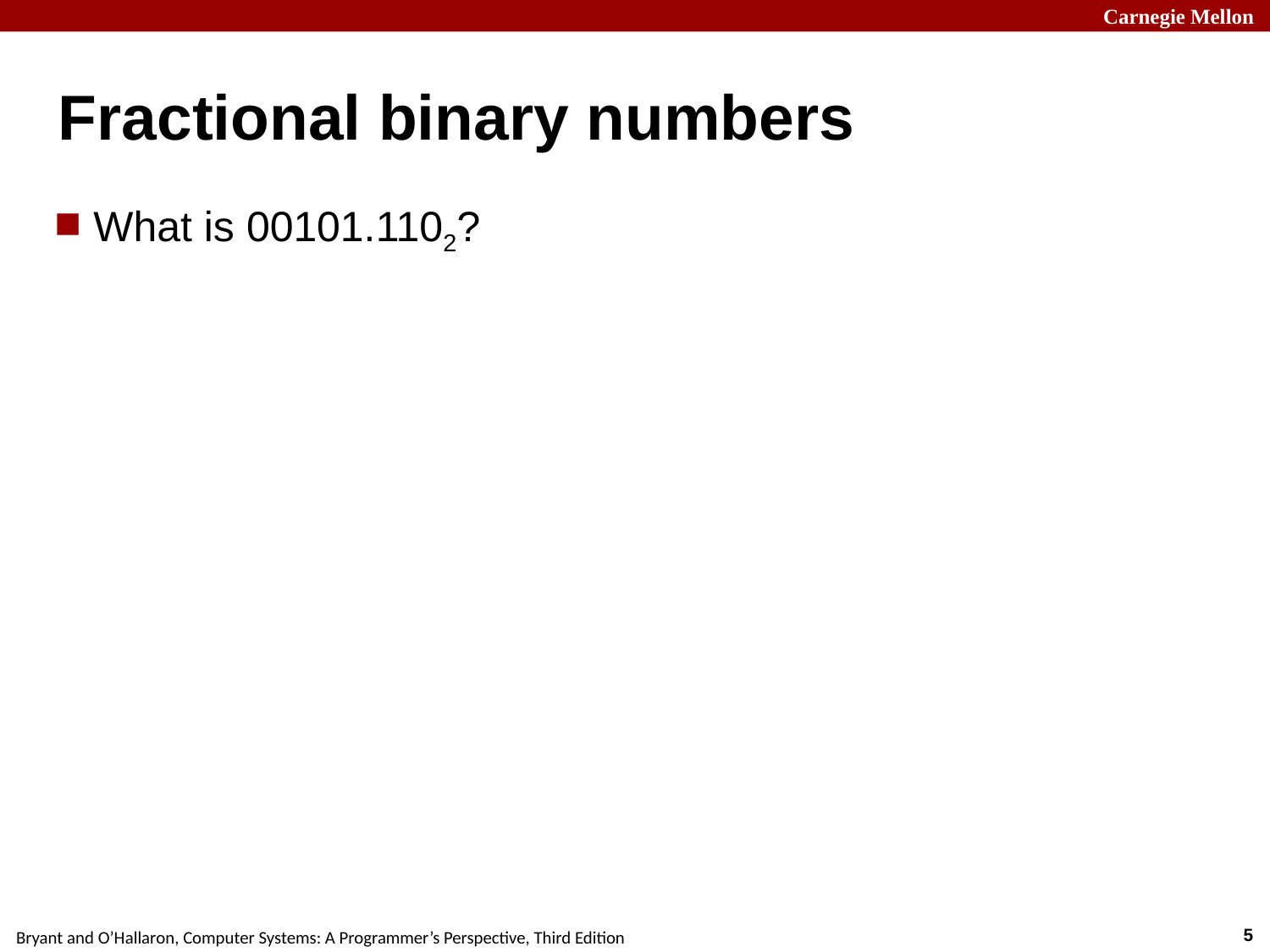

# Fractional binary numbers
What is 00101.1102?